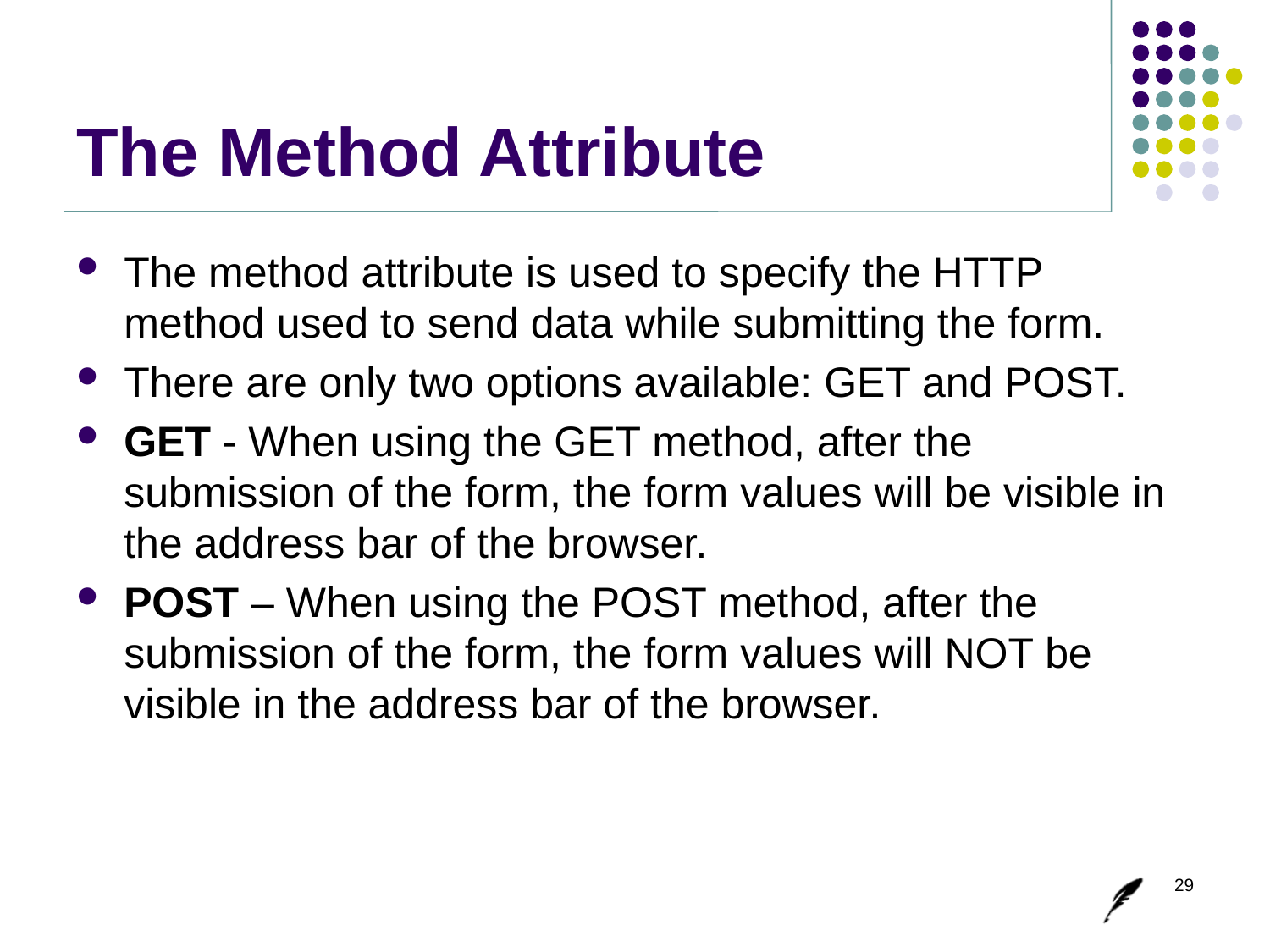

# The Method Attribute
The method attribute is used to specify the HTTP method used to send data while submitting the form.
There are only two options available: GET and POST.
GET - When using the GET method, after the submission of the form, the form values will be visible in the address bar of the browser.
POST – When using the POST method, after the submission of the form, the form values will NOT be visible in the address bar of the browser.

29